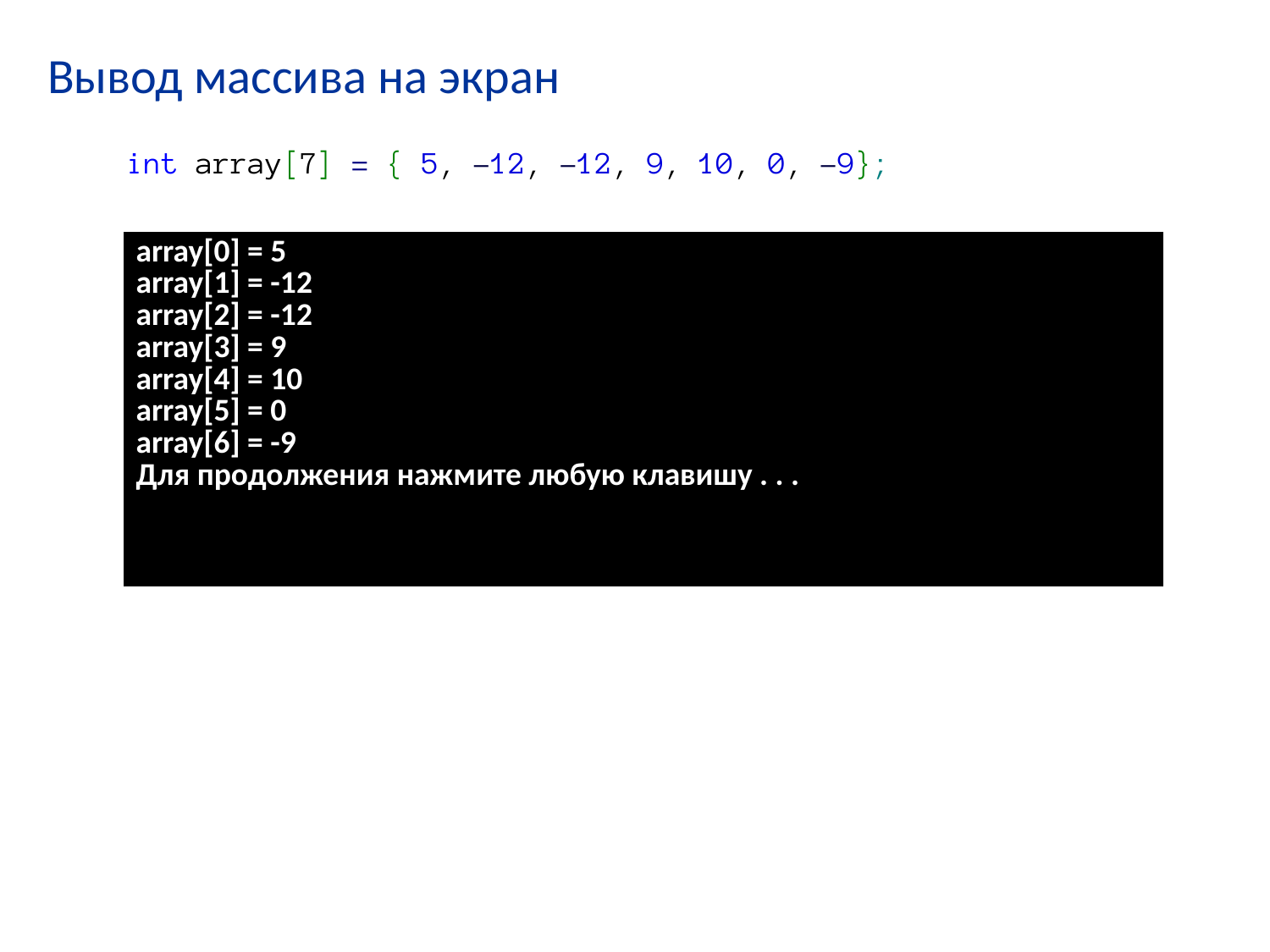

# Вывод массива на экран
int array[7] = { 5, -12, -12, 9, 10, 0, -9};
| array[0] = 5 array[1] = -12 array[2] = -12 array[3] = 9 array[4] = 10 array[5] = 0 array[6] = -9 Для продолжения нажмите любую клавишу . . . |
| --- |